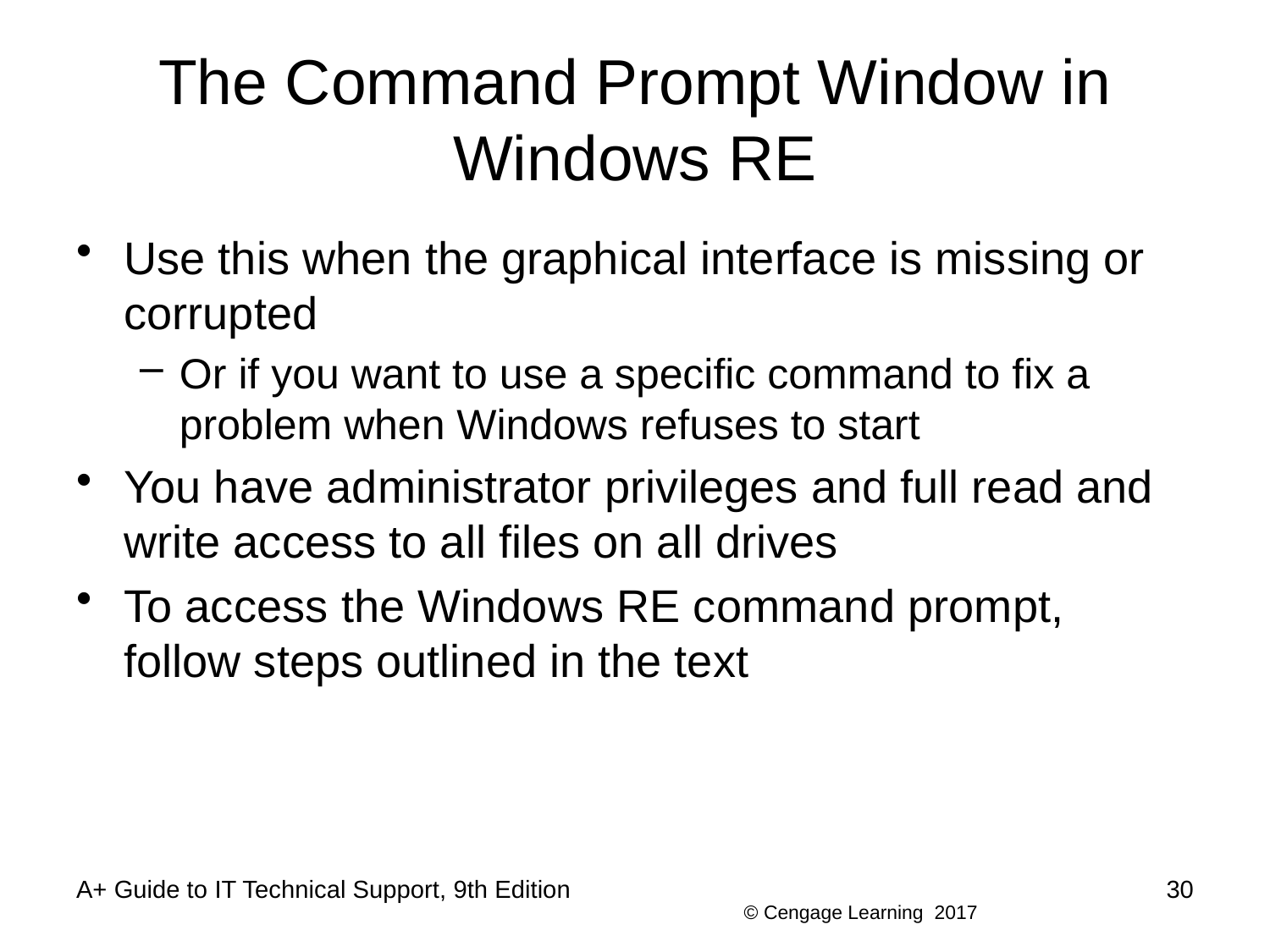

# The Command Prompt Window in Windows RE
Use this when the graphical interface is missing or corrupted
Or if you want to use a specific command to fix a problem when Windows refuses to start
You have administrator privileges and full read and write access to all files on all drives
To access the Windows RE command prompt, follow steps outlined in the text
A+ Guide to IT Technical Support, 9th Edition
30